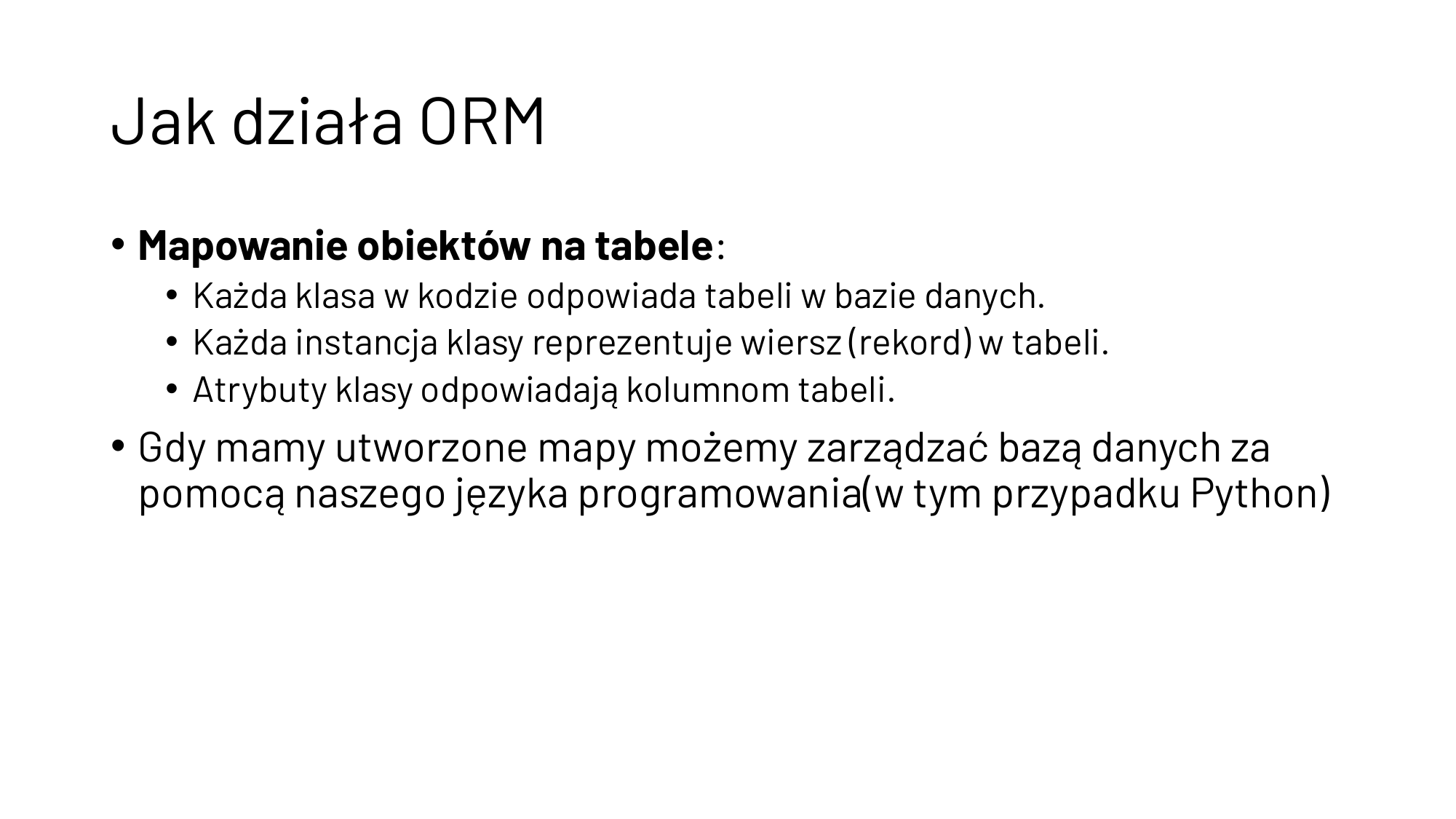

# Jak działa ORM
Mapowanie obiektów na tabele:
Każda klasa w kodzie odpowiada tabeli w bazie danych.
Każda instancja klasy reprezentuje wiersz (rekord) w tabeli.
Atrybuty klasy odpowiadają kolumnom tabeli.
Gdy mamy utworzone mapy możemy zarządzać bazą danych za pomocą naszego języka programowania(w tym przypadku Python)